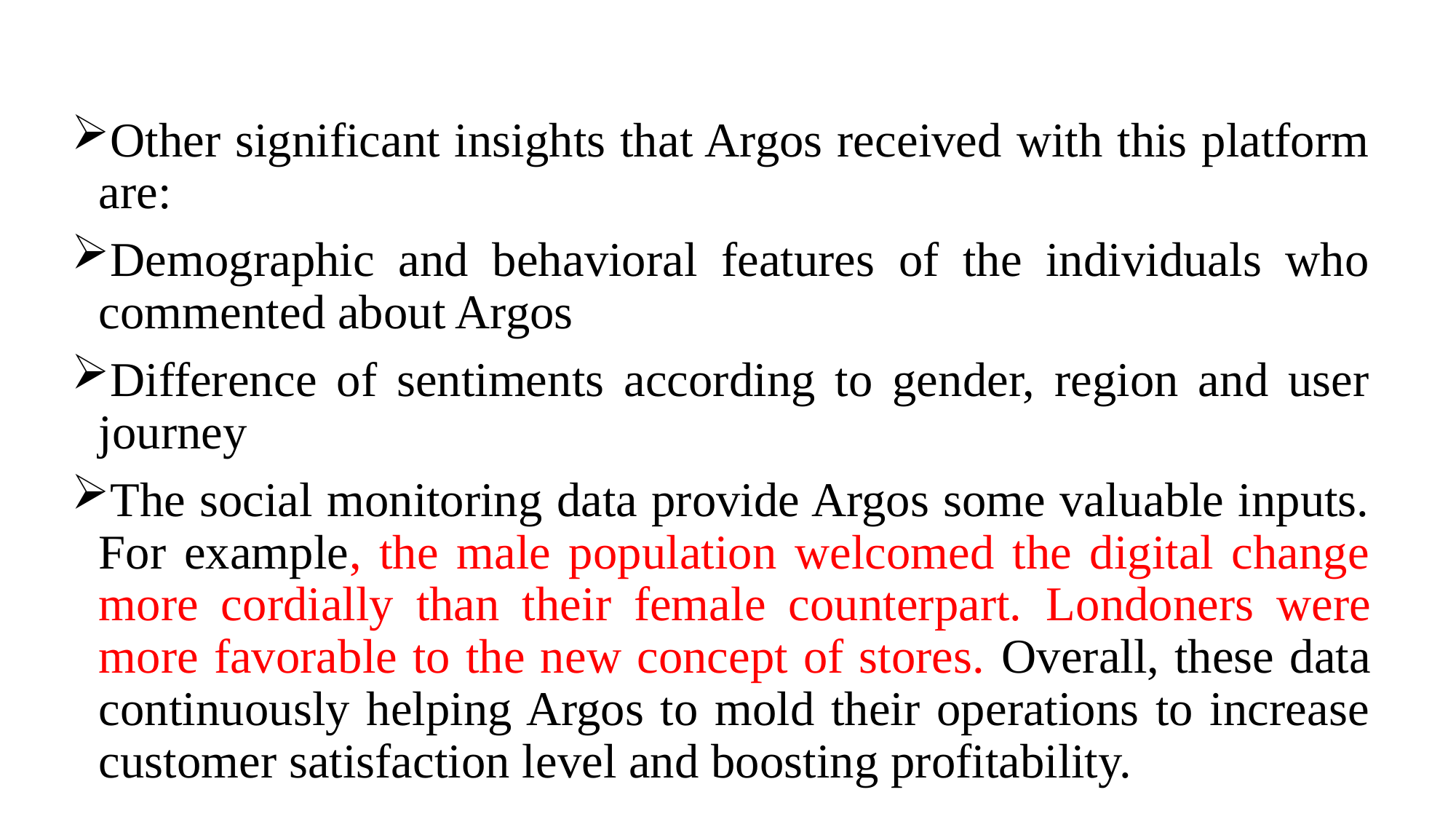

#
Other significant insights that Argos received with this platform are:
Demographic and behavioral features of the individuals who commented about Argos
Difference of sentiments according to gender, region and user journey
The social monitoring data provide Argos some valuable inputs. For example, the male population welcomed the digital change more cordially than their female counterpart. Londoners were more favorable to the new concept of stores. Overall, these data continuously helping Argos to mold their operations to increase customer satisfaction level and boosting profitability.